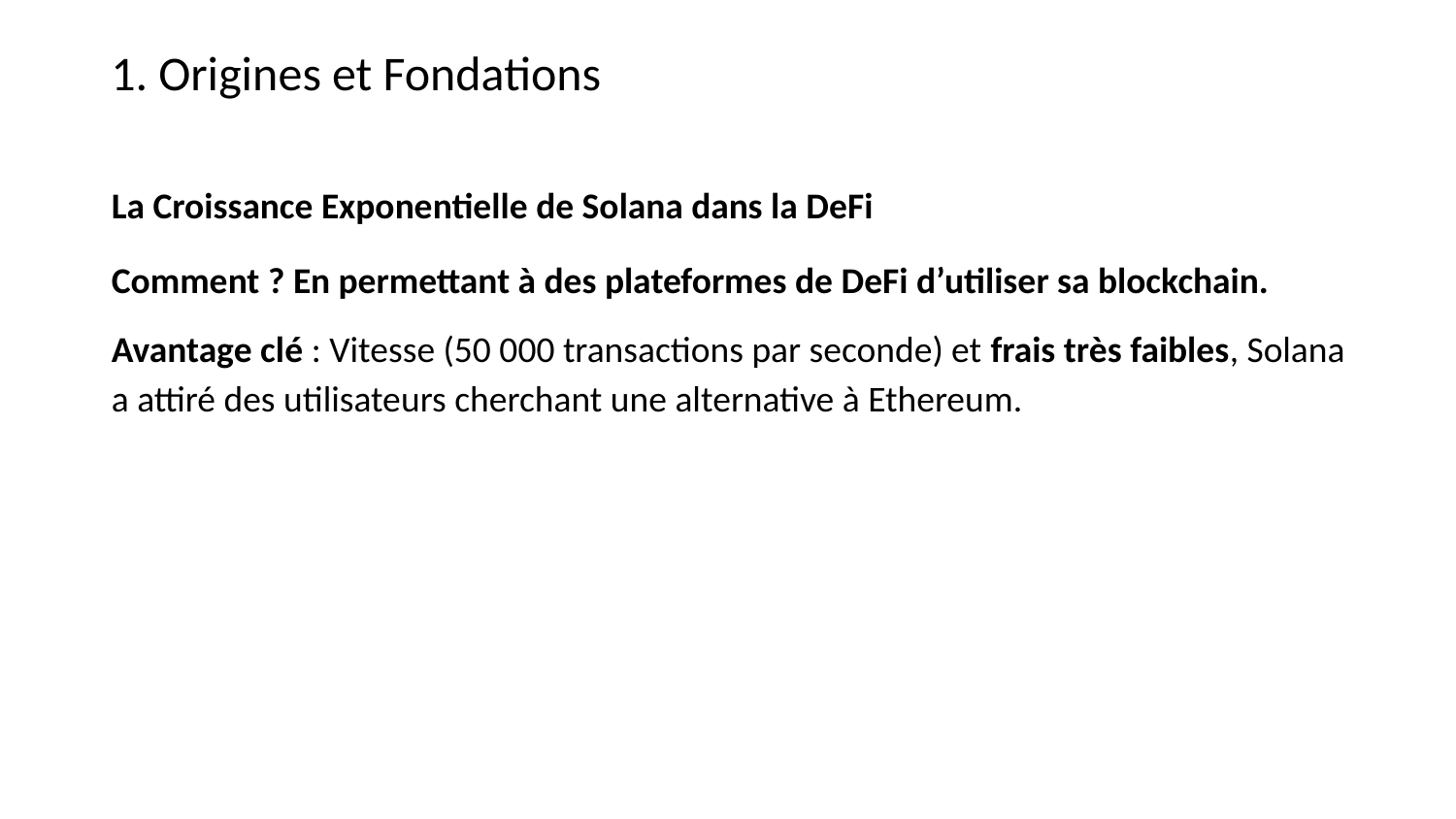

1. Origines et Fondations
La Croissance Exponentielle de Solana dans la DeFi
Comment ? En permettant à des plateformes de DeFi d’utiliser sa blockchain.
Avantage clé : Vitesse (50 000 transactions par seconde) et frais très faibles, Solana a attiré des utilisateurs cherchant une alternative à Ethereum.